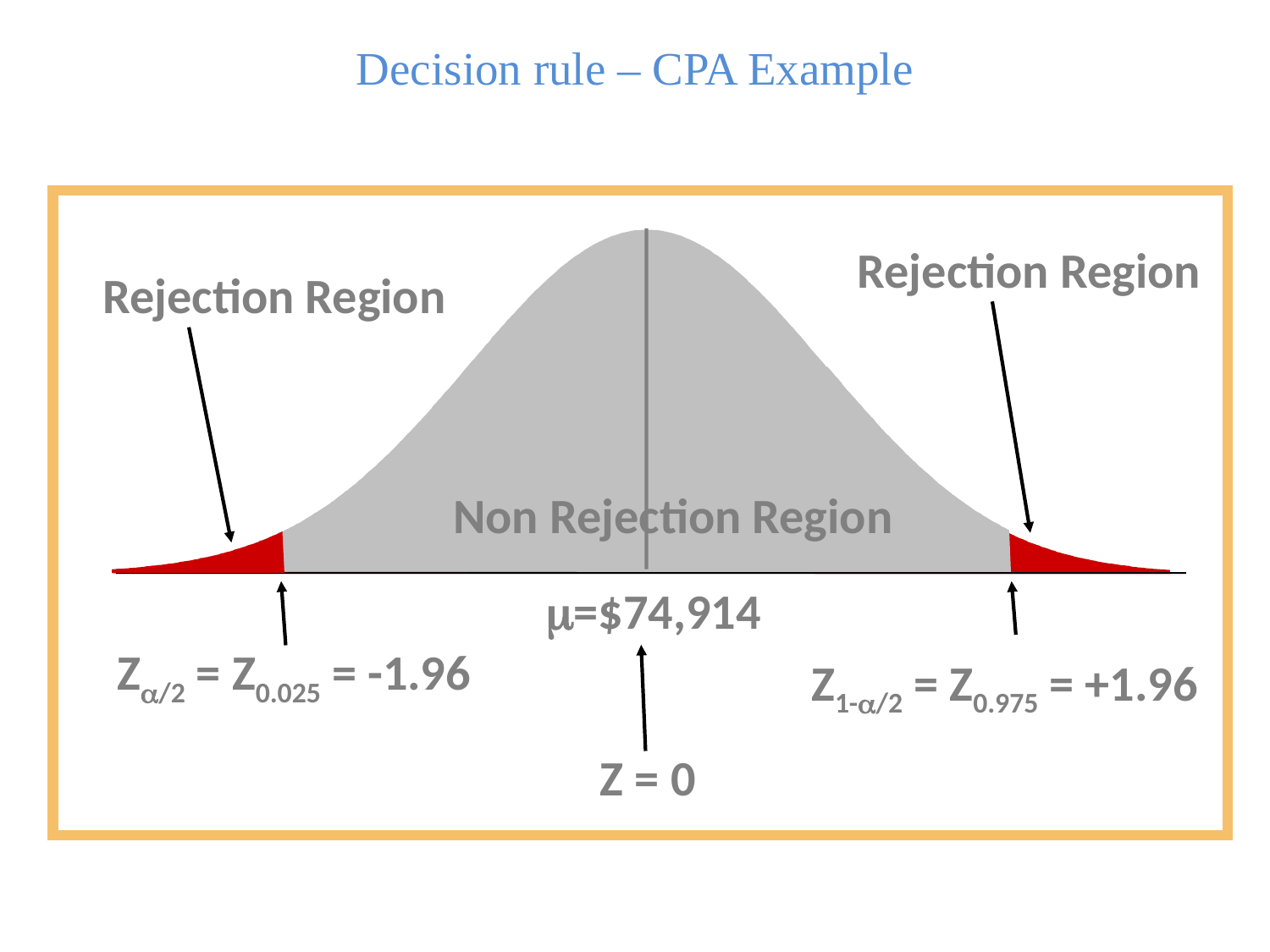

Decision rule – CPA Example

Rejection Region
Rejection Region

Non Rejection Region

μ=$74,914
Zα/2 = Z0.025 = -1.96

Z1-α/2 = Z0.975 = +1.96
Z = 0